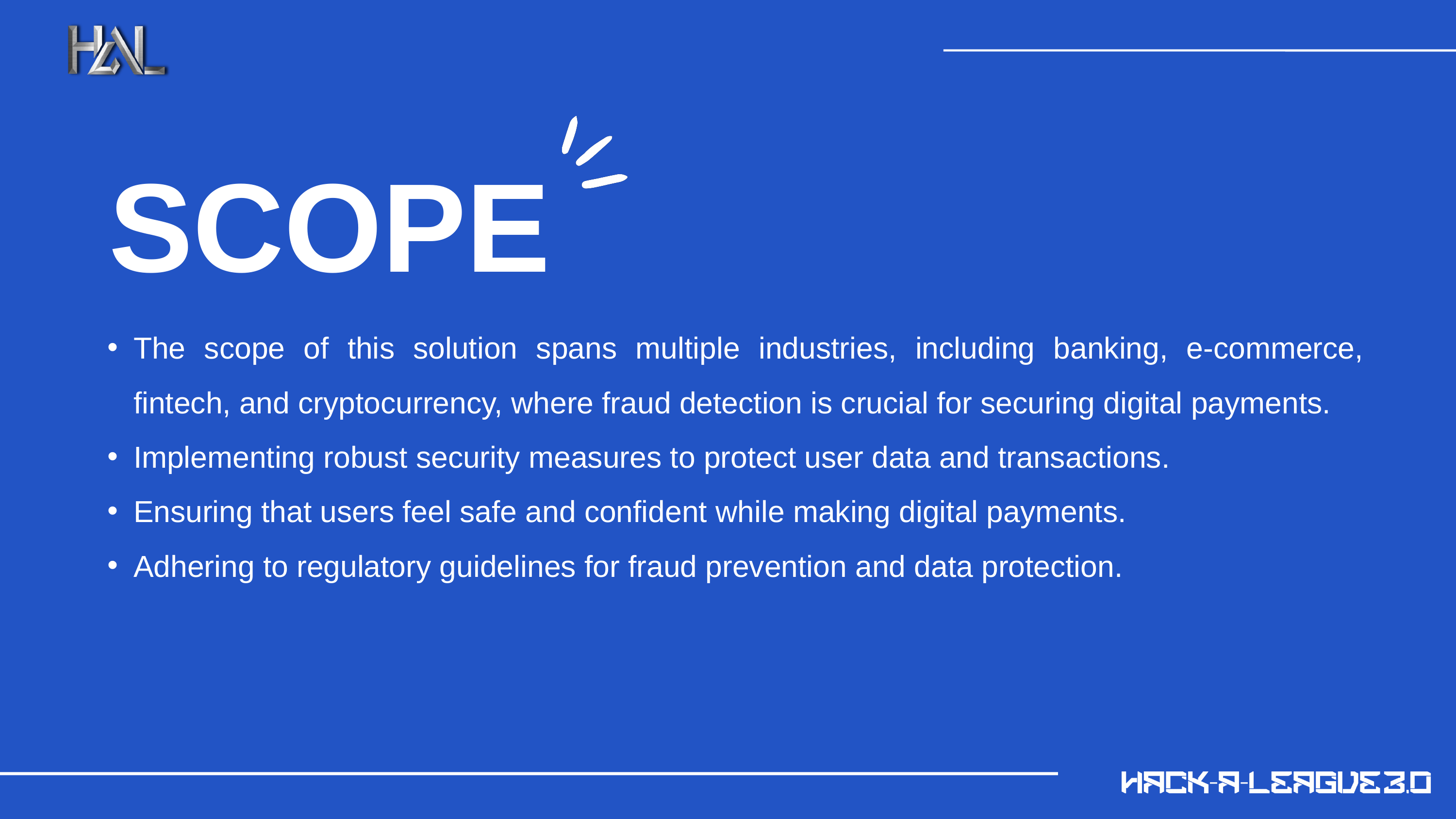

SCOPE
The scope of this solution spans multiple industries, including banking, e-commerce, fintech, and cryptocurrency, where fraud detection is crucial for securing digital payments.
Implementing robust security measures to protect user data and transactions.
Ensuring that users feel safe and confident while making digital payments.
Adhering to regulatory guidelines for fraud prevention and data protection.